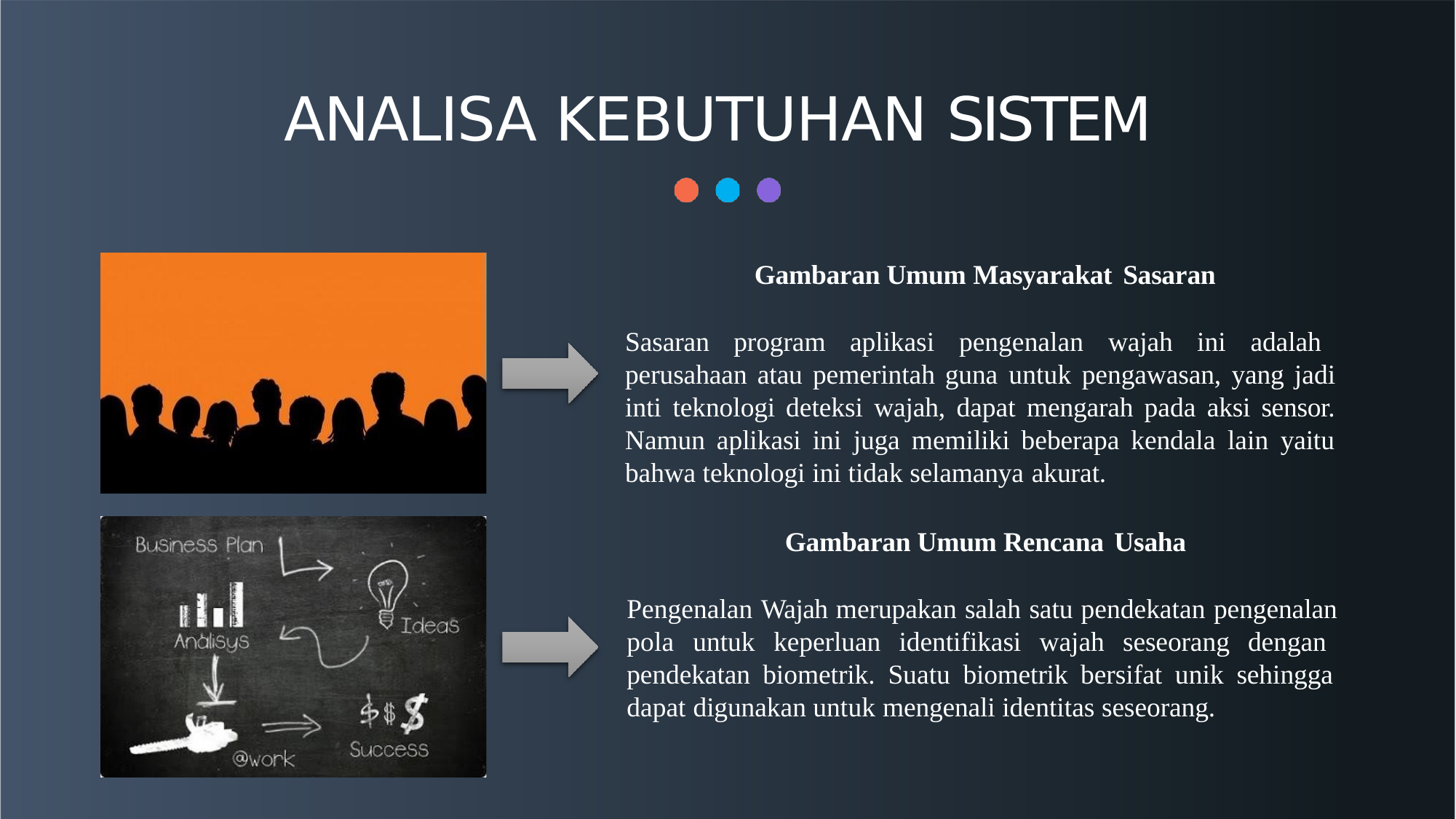

# ANALISA KEBUTUHAN SISTEM

Gambaran Umum Masyarakat Sasaran

Sasaran program aplikasi pengenalan wajah ini adalah  perusahaan atau pemerintah guna untuk pengawasan, yang jadi  inti teknologi deteksi wajah, dapat mengarah pada aksi sensor.  Namun aplikasi ini juga memiliki beberapa kendala lain yaitu  bahwa teknologi ini tidak selamanya akurat.

Gambaran Umum Rencana Usaha

Pengenalan Wajah merupakan salah satu pendekatan pengenalan  pola untuk keperluan identifikasi wajah seseorang dengan  pendekatan biometrik. Suatu biometrik bersifat unik sehingga  dapat digunakan untuk mengenali identitas seseorang.